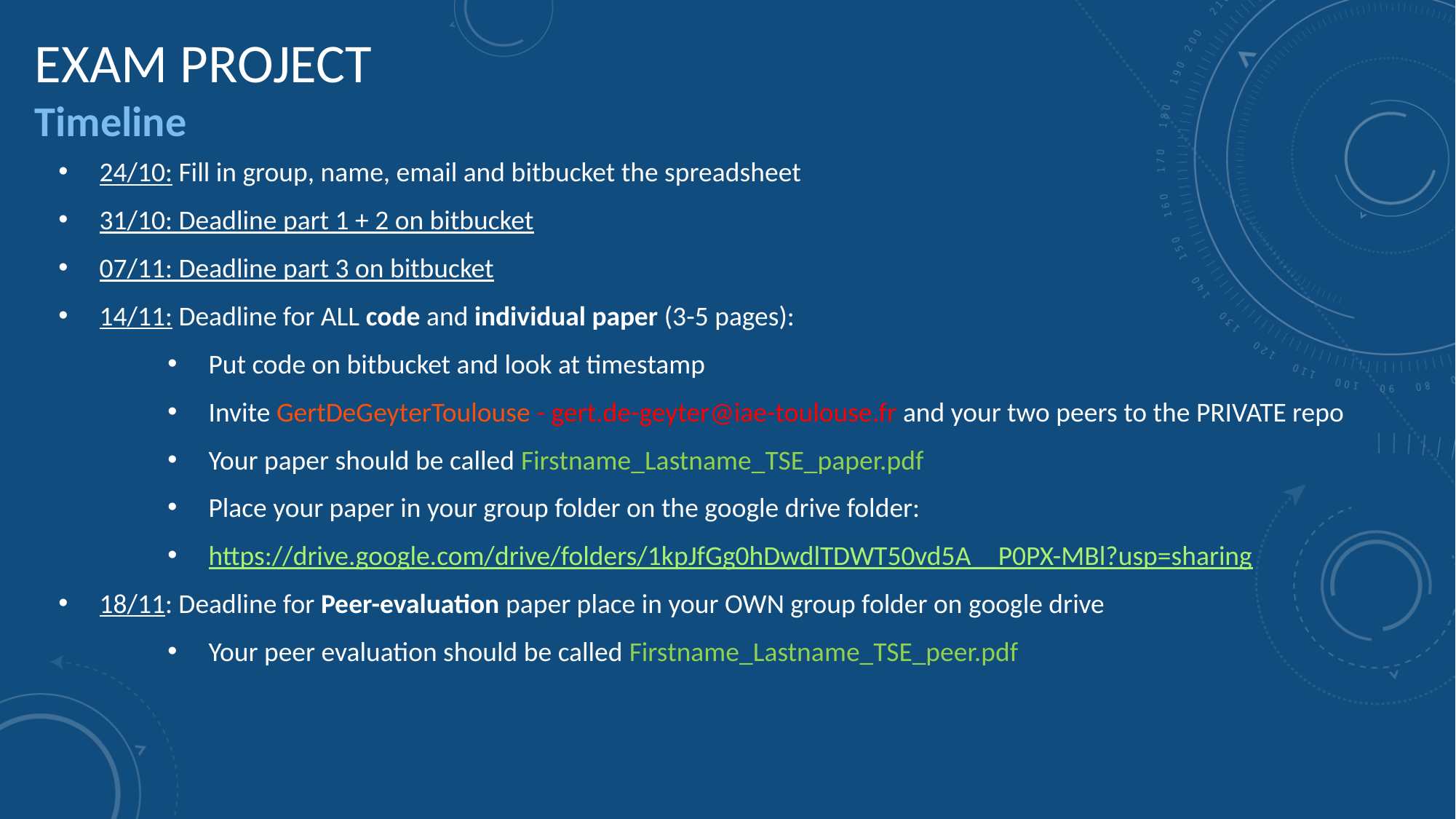

# EXAM PROJECT
Timeline
24/10: Fill in group, name, email and bitbucket the spreadsheet
31/10: Deadline part 1 + 2 on bitbucket
07/11: Deadline part 3 on bitbucket
14/11: Deadline for ALL code and individual paper (3-5 pages):
Put code on bitbucket and look at timestamp
Invite GertDeGeyterToulouse - gert.de-geyter@iae-toulouse.fr and your two peers to the PRIVATE repo
Your paper should be called Firstname_Lastname_TSE_paper.pdf
Place your paper in your group folder on the google drive folder:
https://drive.google.com/drive/folders/1kpJfGg0hDwdlTDWT50vd5A__P0PX-MBl?usp=sharing
18/11: Deadline for Peer-evaluation paper place in your OWN group folder on google drive
Your peer evaluation should be called Firstname_Lastname_TSE_peer.pdf